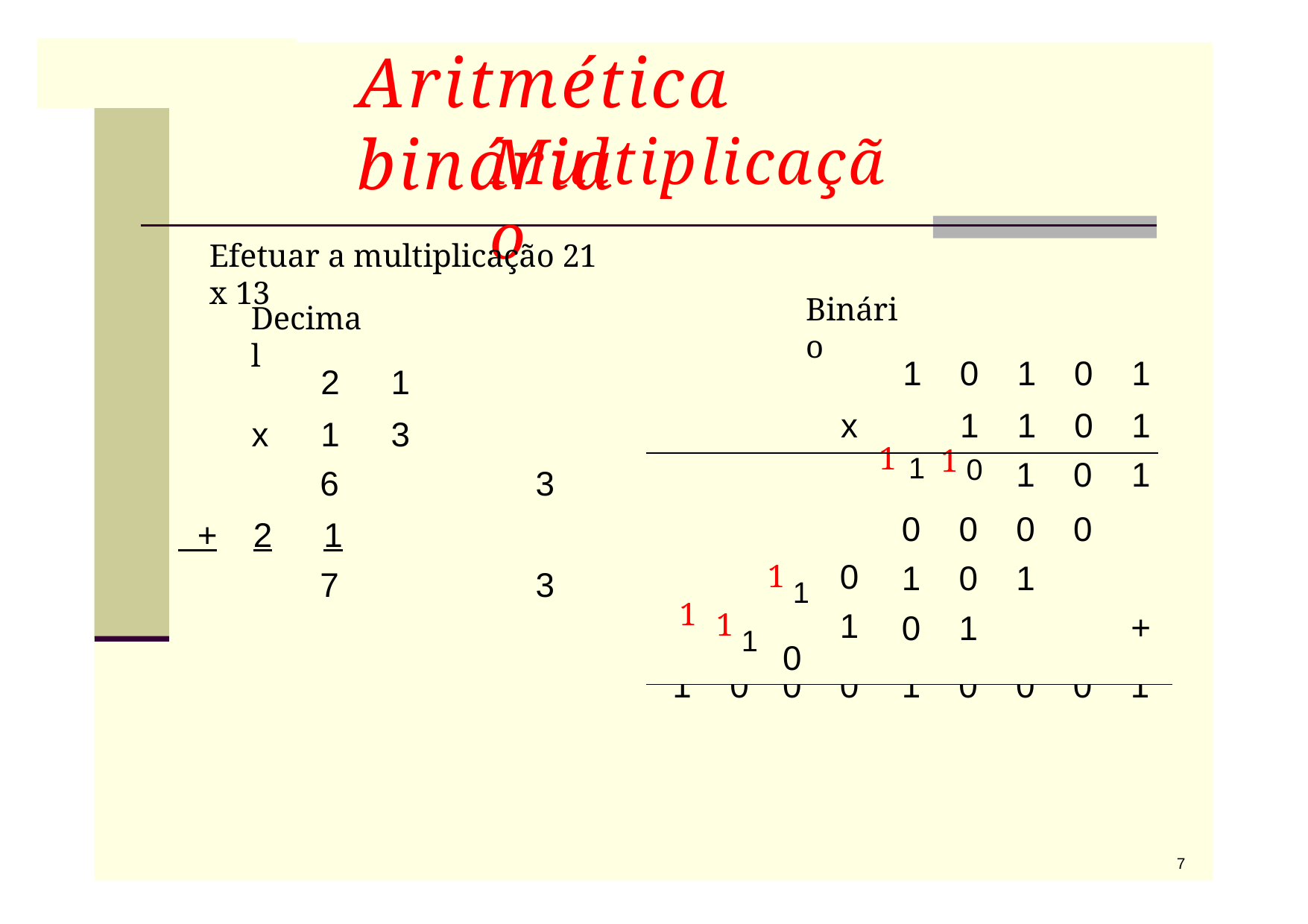

# Aritmética binária
Multiplicação
Efetuar a multiplicação 21 x 13
Binário
Decimal
1	0	1	0	1
1	1	0	1
2	1
x	1	3
x
| 6 3 |  |  |  |  | 1 1 | 1 0 | 1 | 0 | 1 |  |
| --- | --- | --- | --- | --- | --- | --- | --- | --- | --- | --- |
| + 2 1 7 3 | 1 | 1 1 | 1 1 0 | 0 1 | 0 1 0 | 0 0 1 | 0 1 | 0 | + |  |

1 0

2
|  |  |  |  |  |  |  |  |  |
| --- | --- | --- | --- | --- | --- | --- | --- | --- |
| 1 | 0 | 0 | 0 | 1 | 0 | 0 | 0 | 1 |
7